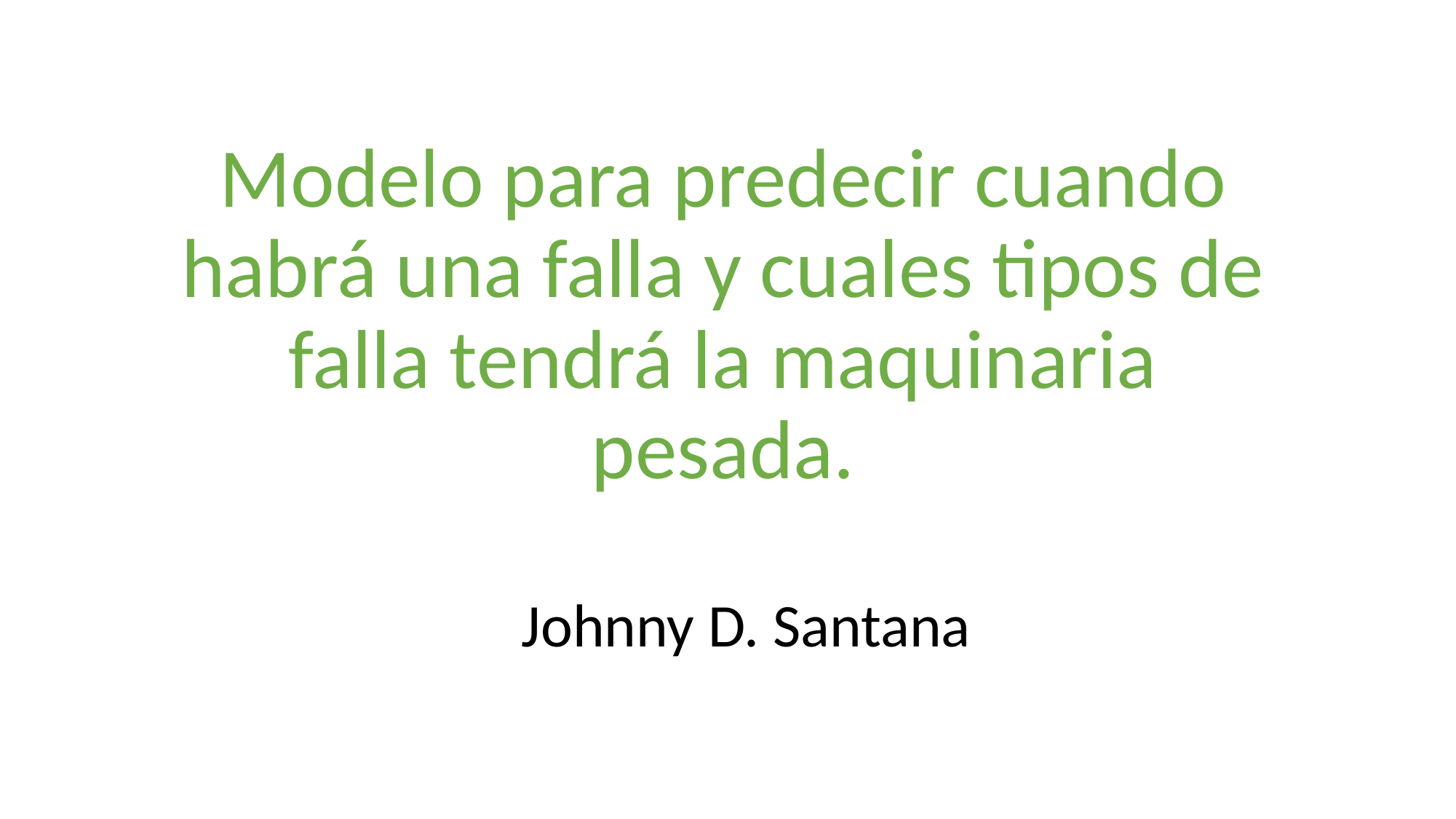

# Modelo para predecir cuando habrá una falla y cuales tipos de falla tendrá la maquinaria pesada.
Johnny D. Santana